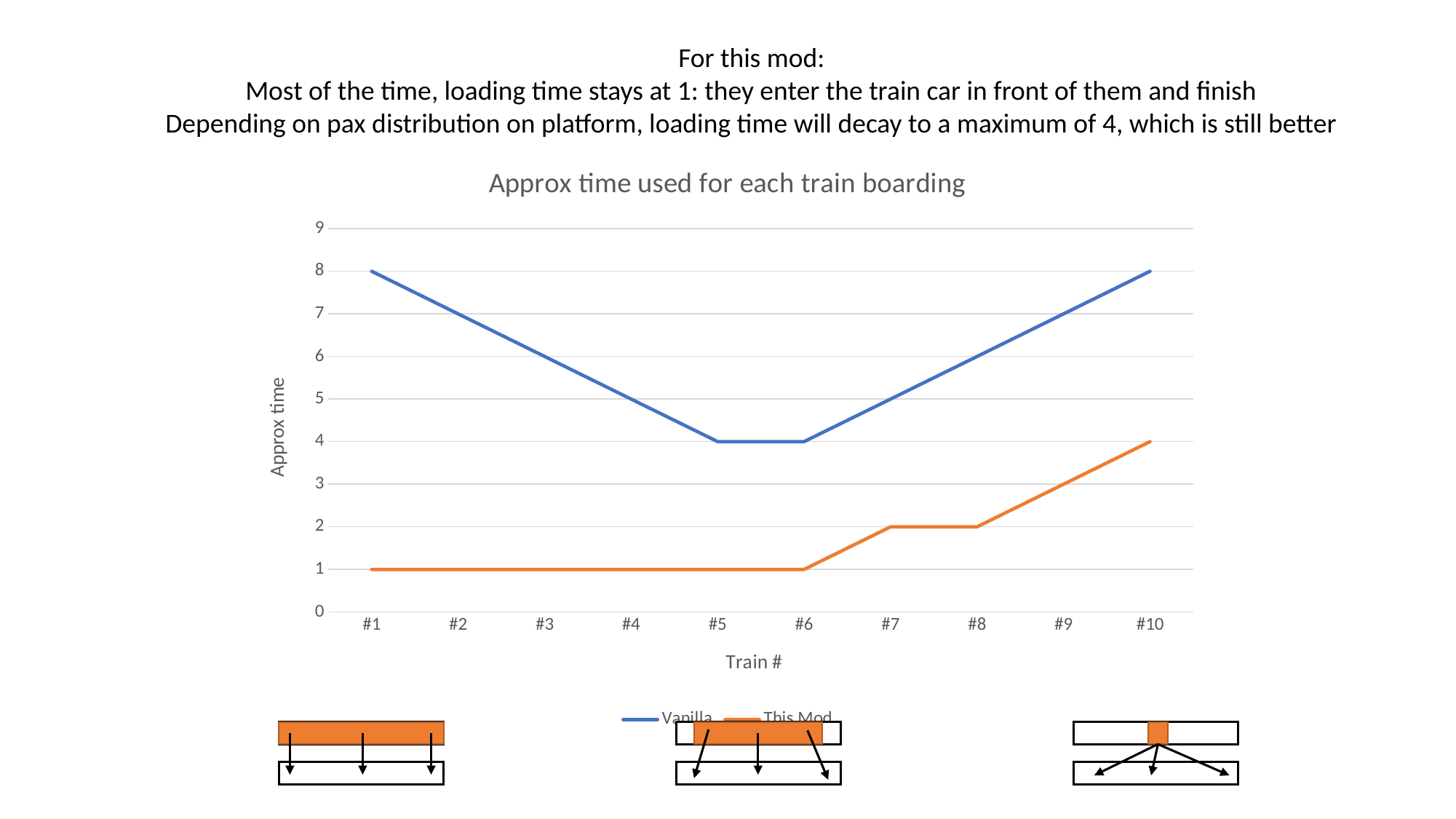

For this mod:
Most of the time, loading time stays at 1: they enter the train car in front of them and finish
Depending on pax distribution on platform, loading time will decay to a maximum of 4, which is still better

### Chart: Approx time used for each train boarding

| Category | Vanilla | This Mod |
|---|---|---|
| #1 | 8.0 | 1.0 |
| #2 | 7.0 | 1.0 |
| #3 | 6.0 | 1.0 |
| #4 | 5.0 | 1.0 |
| #5 | 4.0 | 1.0 |
| #6 | 4.0 | 1.0 |
| #7 | 5.0 | 2.0 |
| #8 | 6.0 | 2.0 |
| #9 | 7.0 | 3.0 |
| #10 | 8.0 | 4.0 |